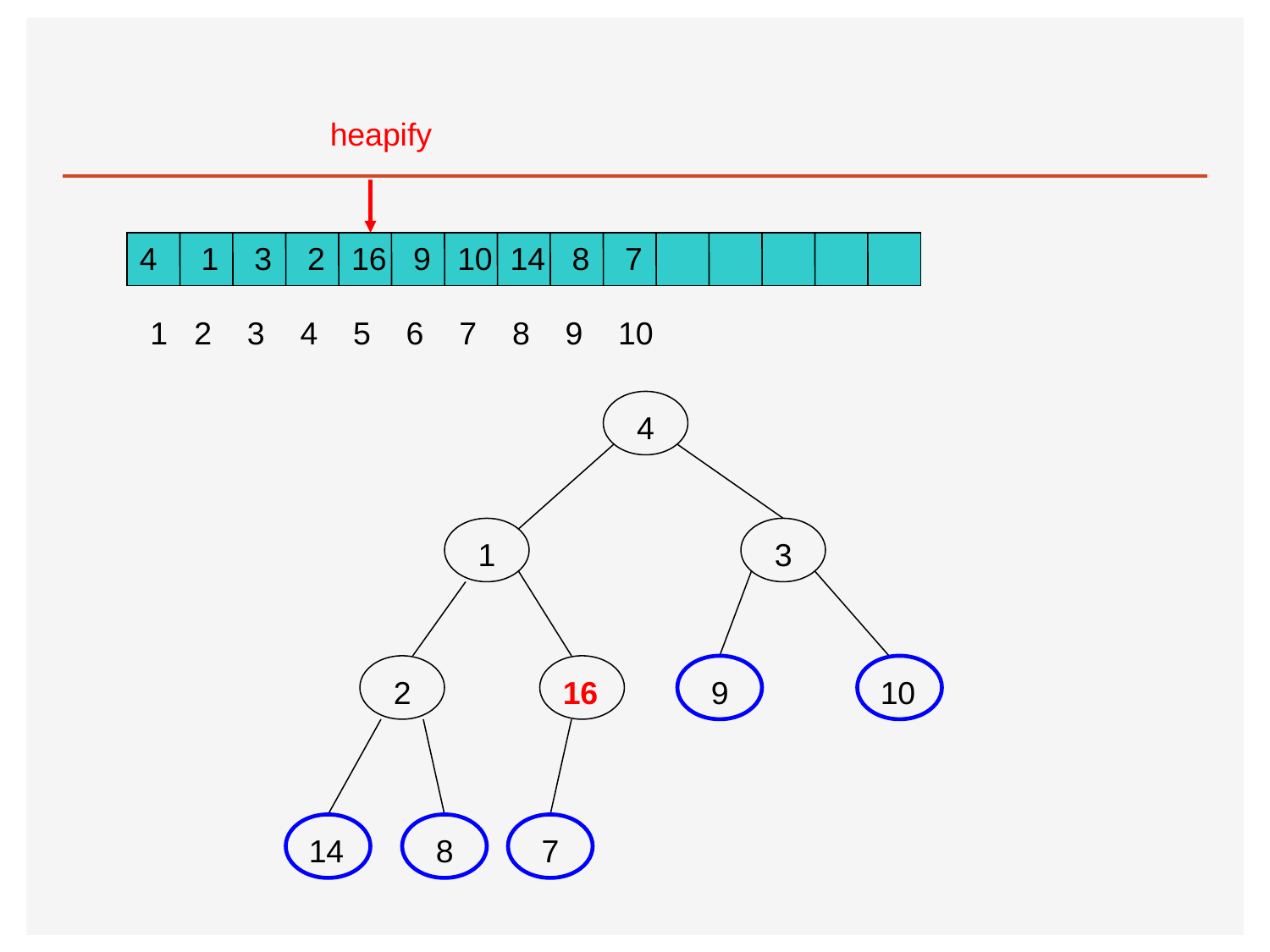

heapify

4     1    3    2   16   9   10  14   8    7
1   2    3    4    5    6    7    8    9    10

4

1
3

2

16
9
10

14
8
7